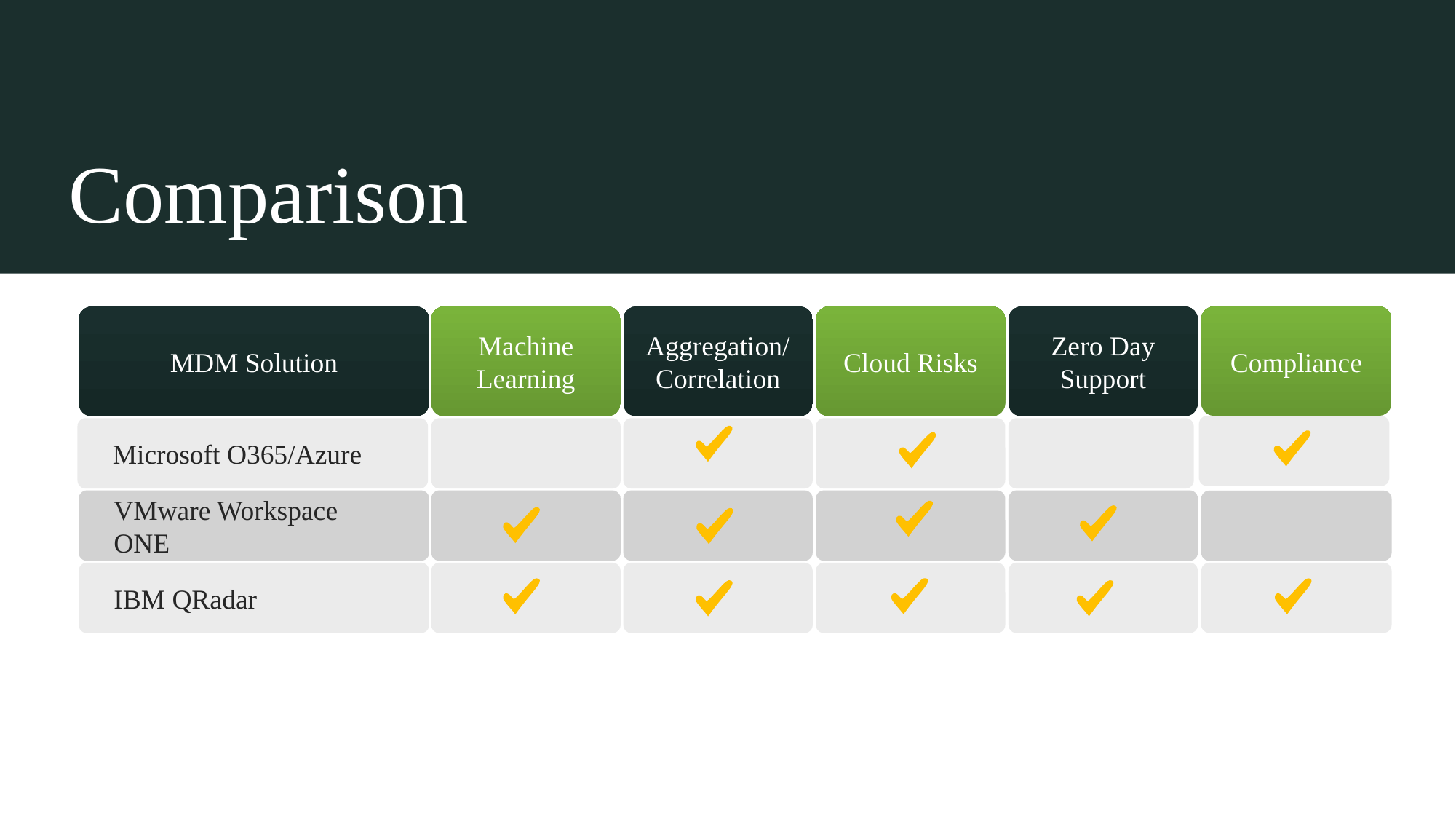

# Comparison
MDM Solution
Machine Learning
Aggregation/Correlation
Cloud Risks
Zero Day Support
Microsoft O365/Azure

VMware Workspace ONE

IBM QRadar

Compliance